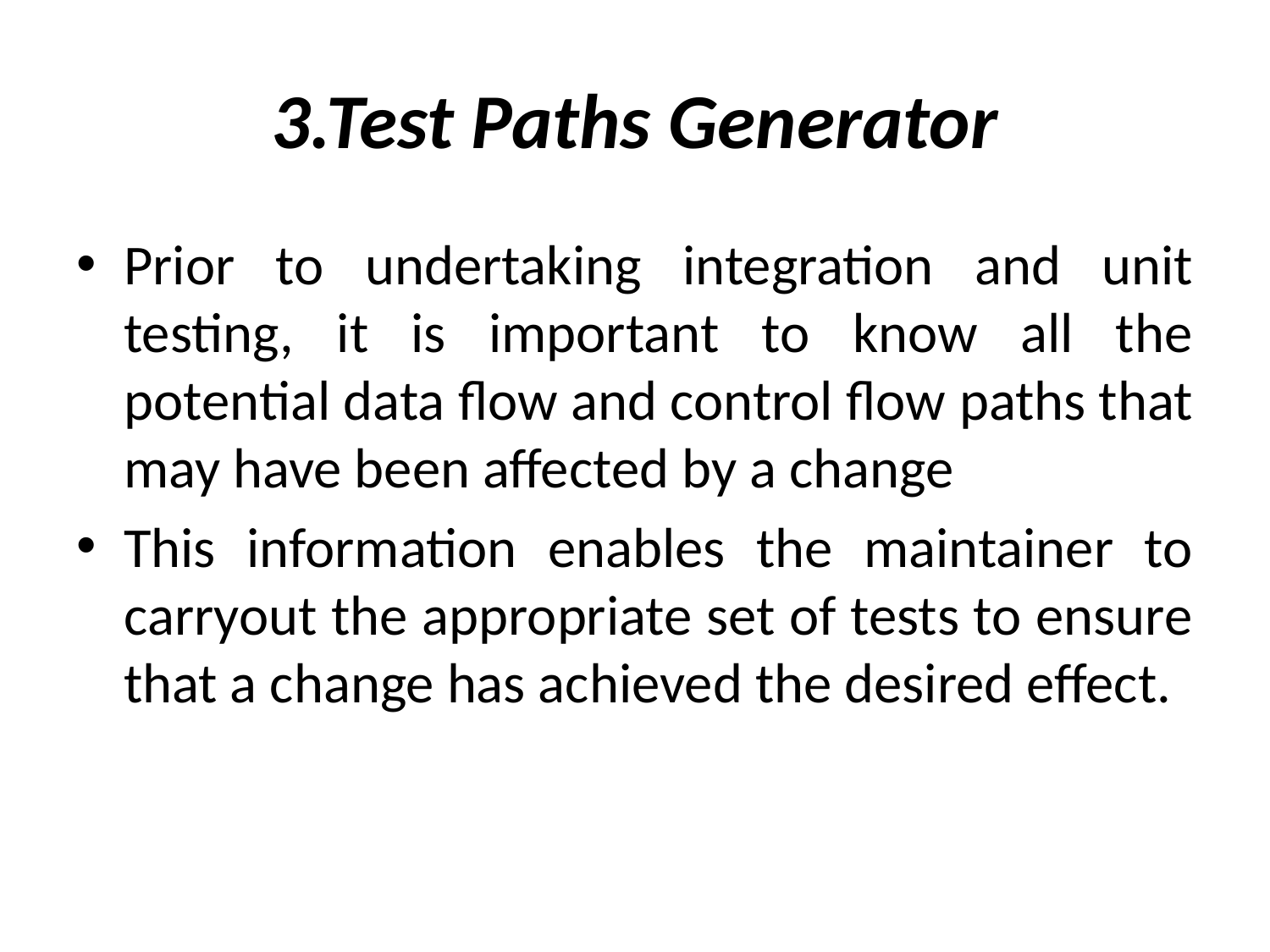

# 3.Test Paths Generator
Prior to undertaking integration and unit testing, it is important to know all the potential data flow and control flow paths that may have been affected by a change
This information enables the maintainer to carryout the appropriate set of tests to ensure that a change has achieved the desired effect.